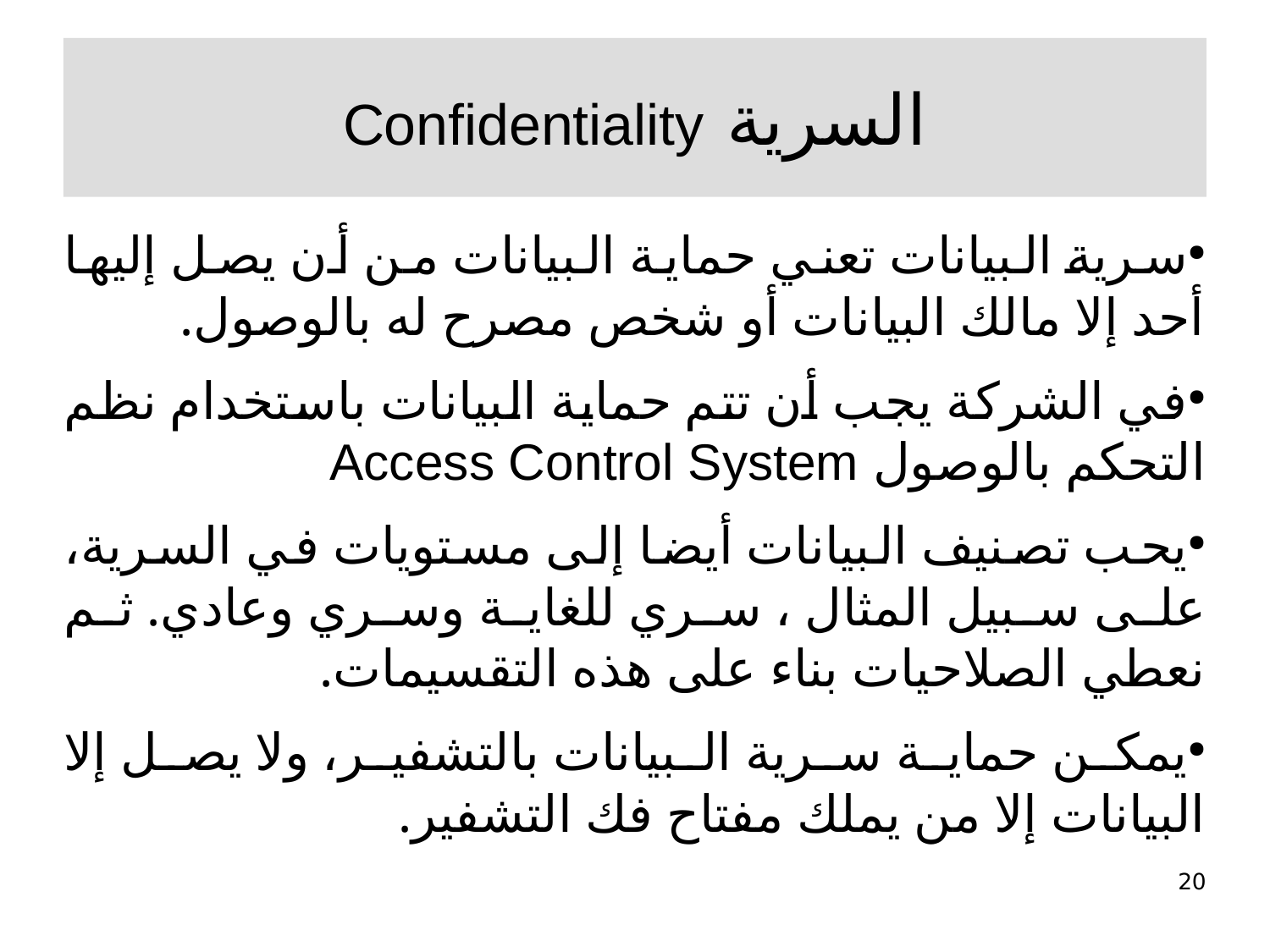

السرية Confidentiality
سرية البيانات تعني حماية البيانات من أن يصل إليها أحد إلا مالك البيانات أو شخص مصرح له بالوصول.
في الشركة يجب أن تتم حماية البيانات باستخدام نظم التحكم بالوصول Access Control System
يحب تصنيف البيانات أيضا إلى مستويات في السرية، على سبيل المثال ، سري للغاية وسري وعادي. ثم نعطي الصلاحيات بناء على هذه التقسيمات.
يمكن حماية سرية البيانات بالتشفير، ولا يصل إلا البيانات إلا من يملك مفتاح فك التشفير.
20